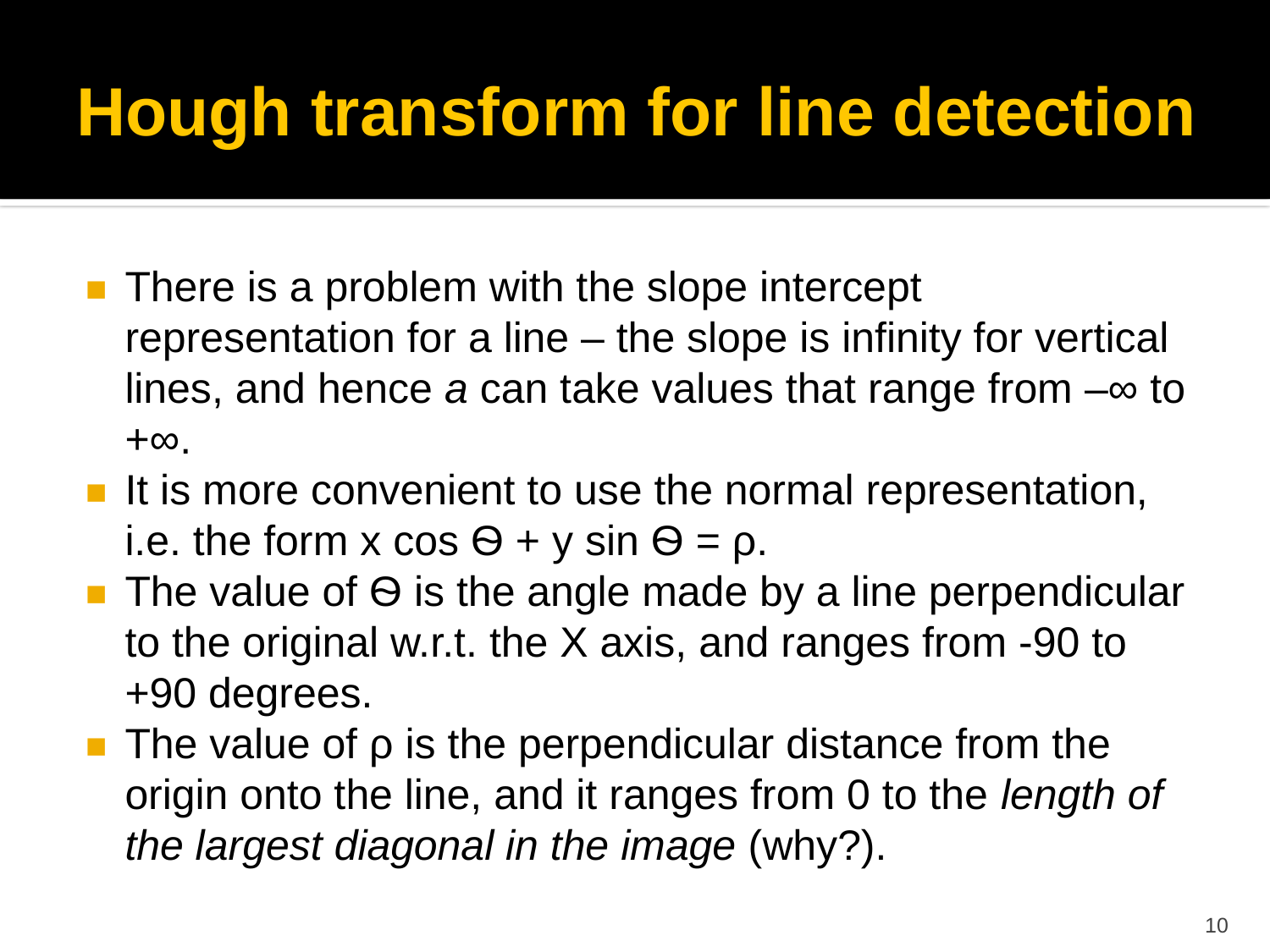

# Hough transform for line detection
There is a problem with the slope intercept representation for a line – the slope is infinity for vertical lines, and hence a can take values that range from –∞ to +∞.
It is more convenient to use the normal representation, i.e. the form x cos Ѳ + y sin Ѳ = ρ.
The value of Ѳ is the angle made by a line perpendicular to the original w.r.t. the X axis, and ranges from -90 to +90 degrees.
The value of ρ is the perpendicular distance from the origin onto the line, and it ranges from 0 to the length of the largest diagonal in the image (why?).
10